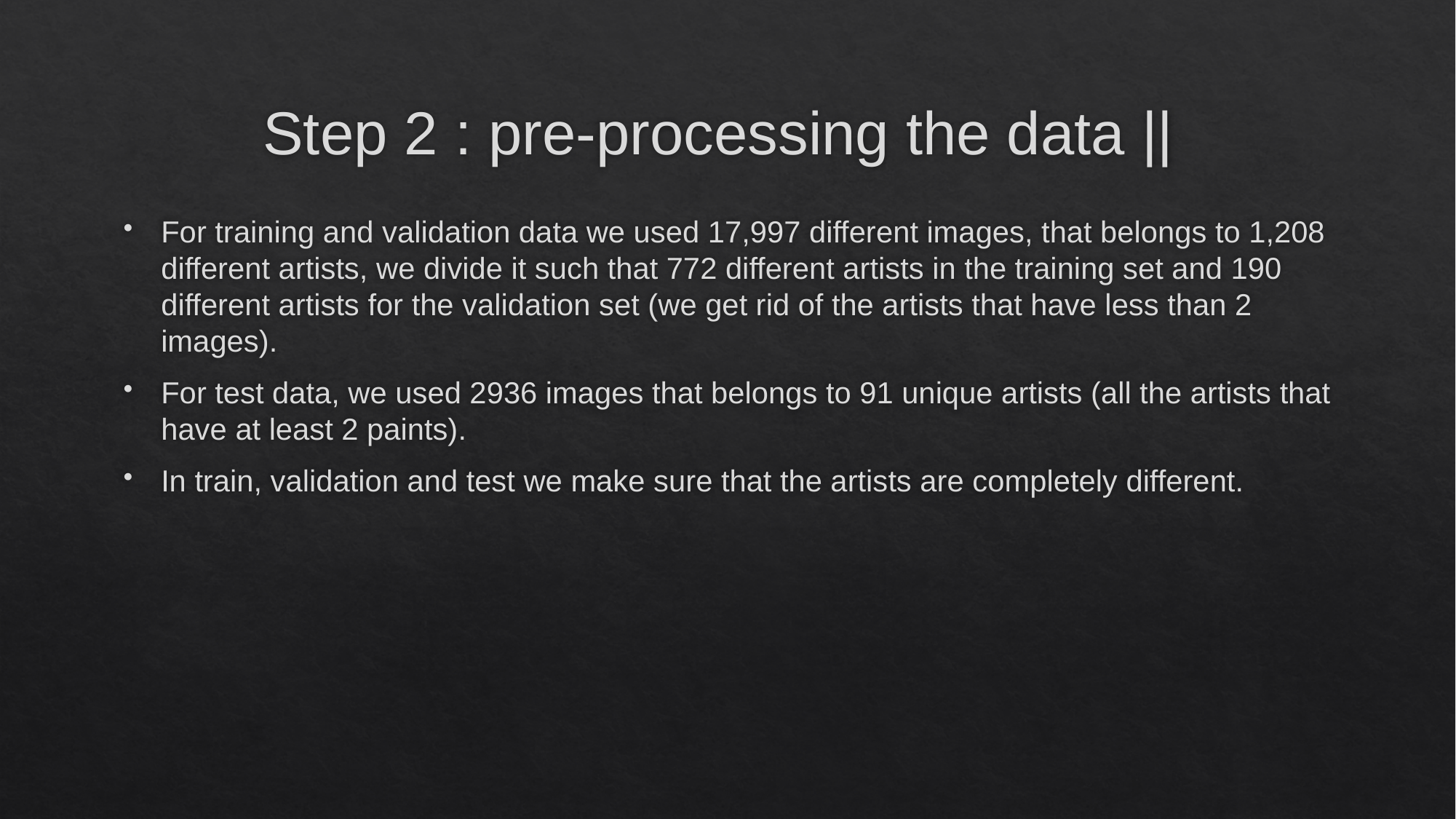

# Step 2 : pre-processing the data ||
For training and validation data we used 17,997 different images, that belongs to 1,208 different artists, we divide it such that 772 different artists in the training set and 190 different artists for the validation set (we get rid of the artists that have less than 2 images).
For test data, we used 2936 images that belongs to 91 unique artists (all the artists that have at least 2 paints).
In train, validation and test we make sure that the artists are completely different.